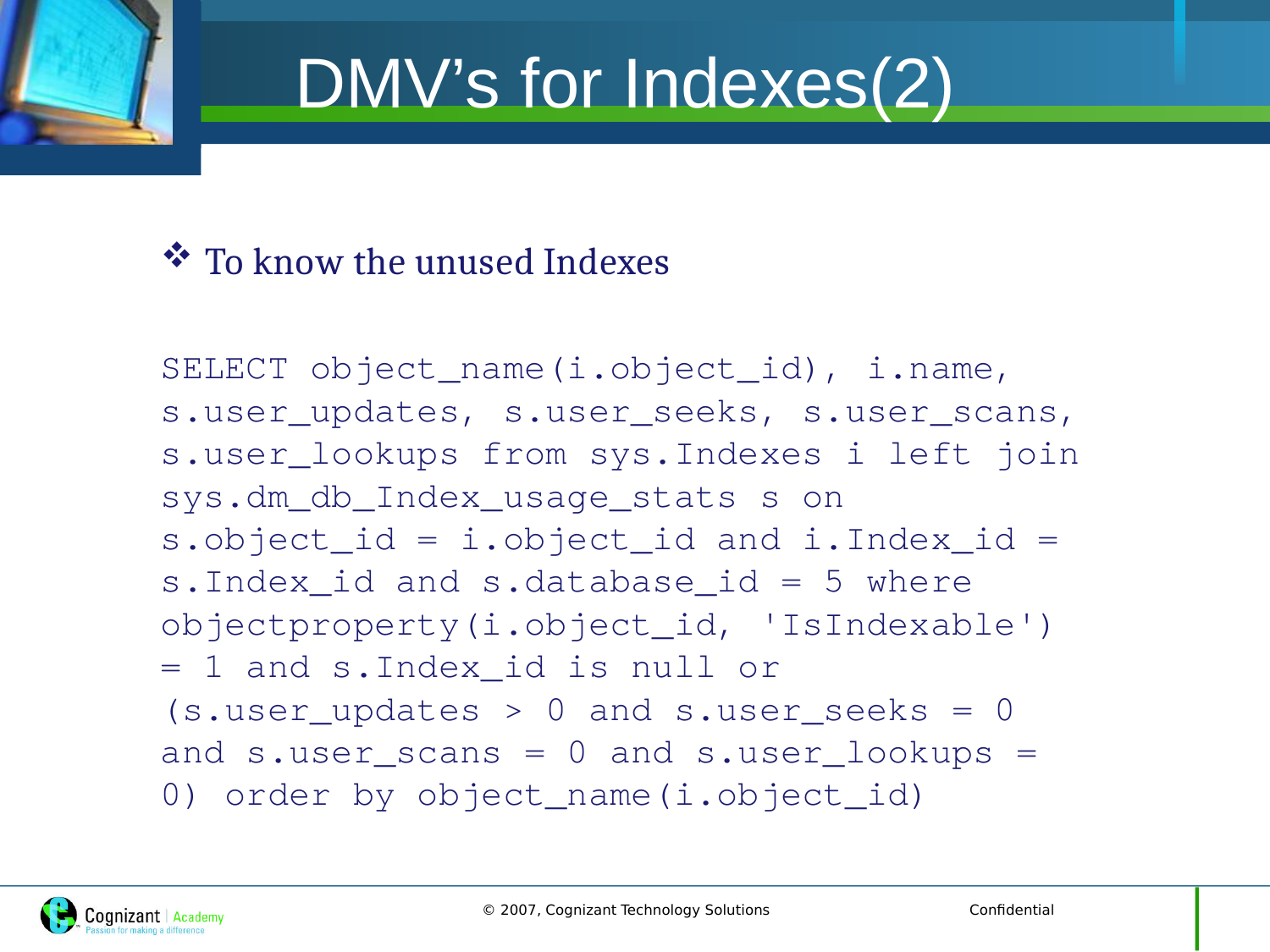

# DMV’s for Indexes(2)

To know the unused Indexes

SELECT object_name(i.object_id), i.name, s.user_updates, s.user_seeks, s.user_scans, s.user_lookups from sys.Indexes i left join sys.dm_db_Index_usage_stats s on s.object_id = i.object_id and i.Index_id = s.Index_id and s.database_id = 5 where objectproperty(i.object_id, 'IsIndexable') = 1 and s.Index_id is null or (s.user_updates > 0 and s.user_seeks = 0 and s.user_scans = 0 and s.user_lookups = 0) order by object_name(i.object_id)